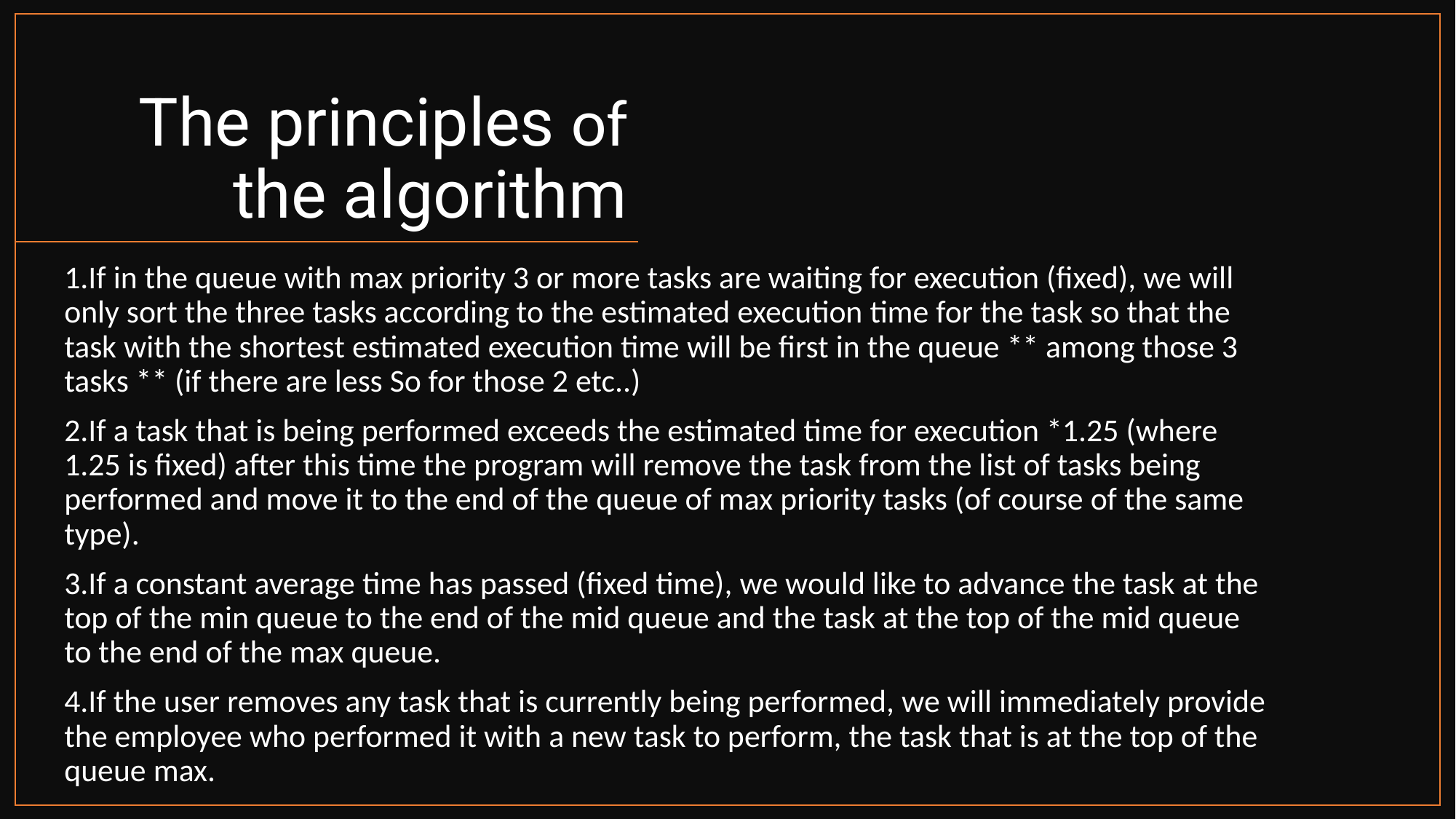

# The principles of the algorithm
1.If in the queue with max priority 3 or more tasks are waiting for execution (fixed), we will only sort the three tasks according to the estimated execution time for the task so that the task with the shortest estimated execution time will be first in the queue ** among those 3 tasks ** (if there are less So for those 2 etc..)
2.If a task that is being performed exceeds the estimated time for execution *1.25 (where 1.25 is fixed) after this time the program will remove the task from the list of tasks being performed and move it to the end of the queue of max priority tasks (of course of the same type).
3.If a constant average time has passed (fixed time), we would like to advance the task at the top of the min queue to the end of the mid queue and the task at the top of the mid queue to the end of the max queue.
4.If the user removes any task that is currently being performed, we will immediately provide the employee who performed it with a new task to perform, the task that is at the top of the queue max.